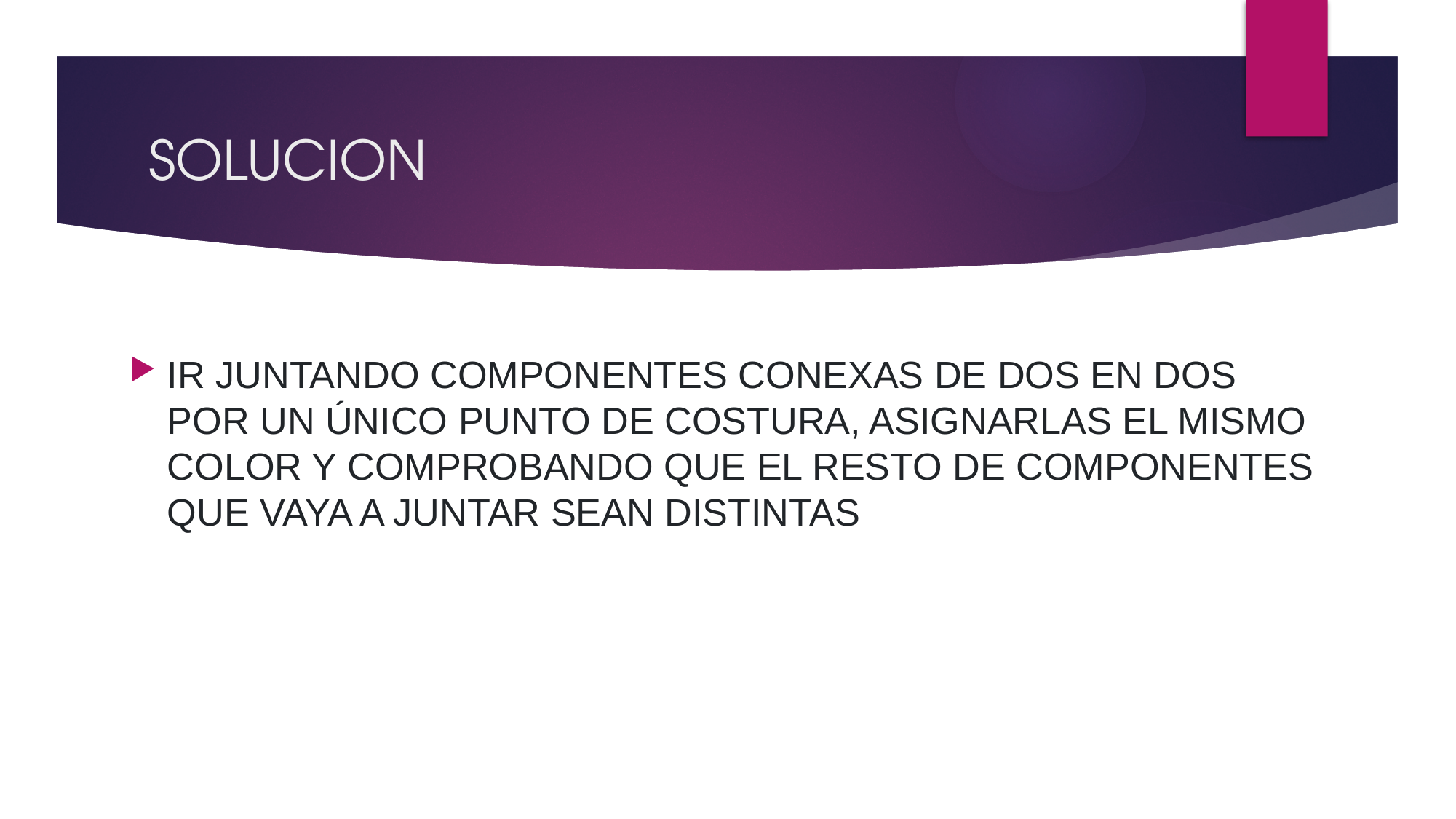

# SOLUCION
Ir juntando componentes conexas de dos en dos por un único punto de costura, asignarlas el mismo color y comprobando que el resto de componentes que vaya a juntar sean distintas